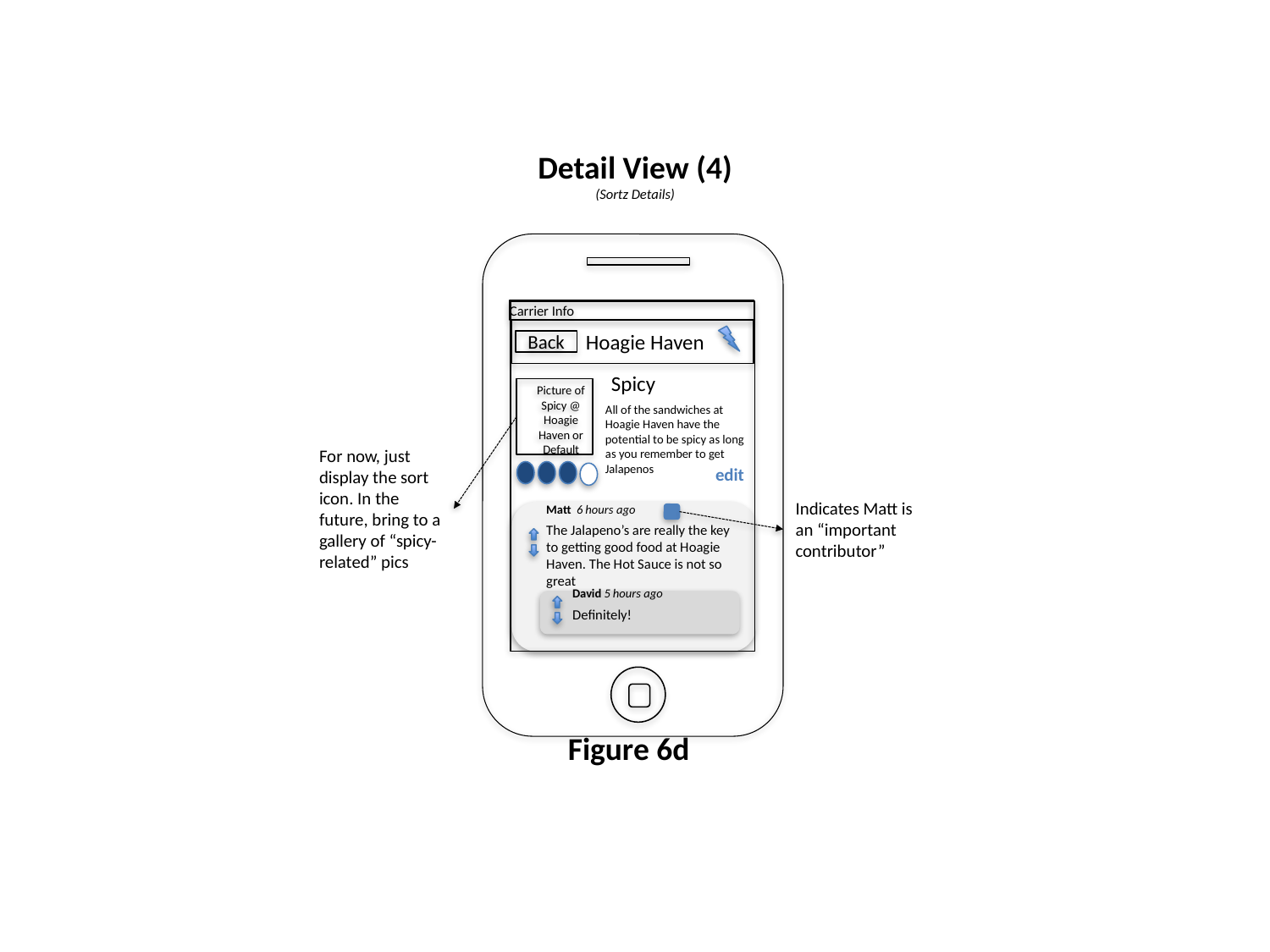

Detail View (4)
(Sortz Details)

Carrier Info

Hoagie Haven

Back
Spicy
Picture of Spicy @ Hoagie Haven or Default
All of the sandwiches at Hoagie Haven have the potential to be spicy as long as you remember to get Jalapenos
For now, just display the sort icon. In the future, bring to a gallery of “spicy-related” pics
edit

Indicates Matt is an “important contributor”

Matt  6 hours ago

The Jalapeno’s are really the key to getting good food at Hoagie Haven. The Hot Sauce is not so great

David 5 hours ago
Definitely!

Figure 6d